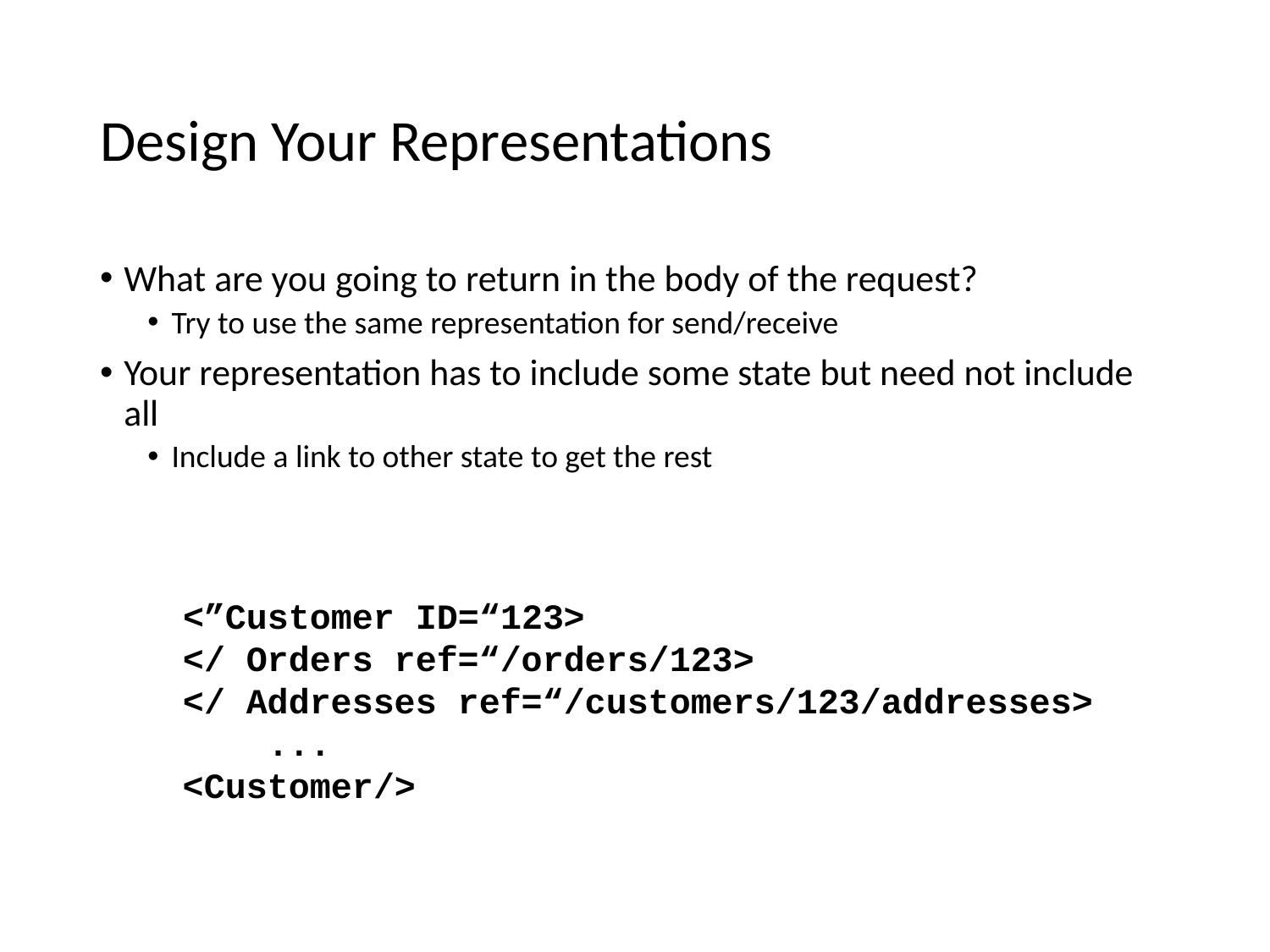

# Design Your Representations
What are you going to return in the body of the request?
Try to use the same representation for send/receive
Your representation has to include some state but need not include all
Include a link to other state to get the rest

<Customer ID=“123”>
  	  <Orders ref=“/orders/123 />
	  <Addresses ref=“/customers/123/addresses />
	  ...
</Customer>